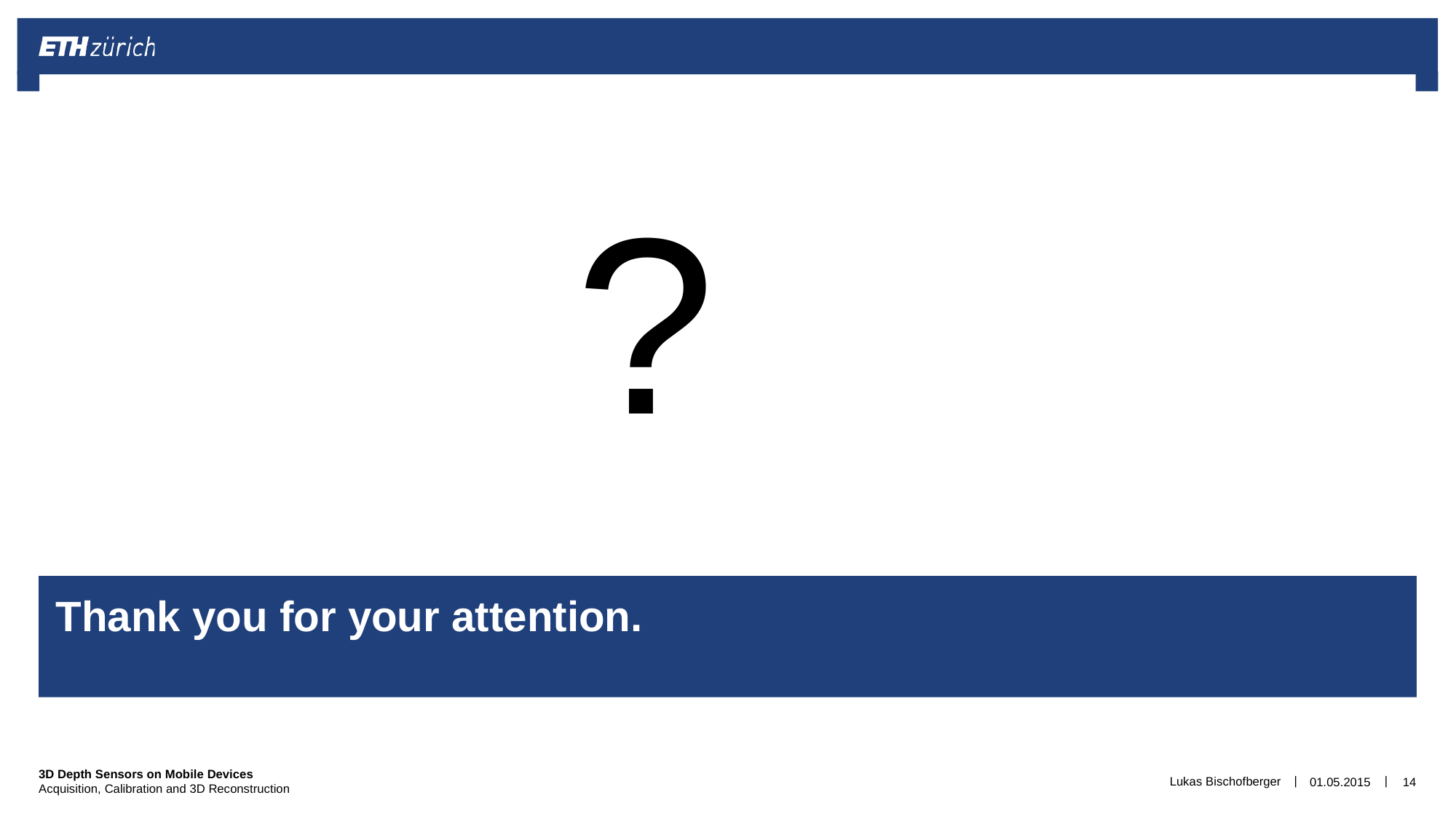

?
# Thank you for your attention.

Lukas Bischofberger
01.05.2015
14